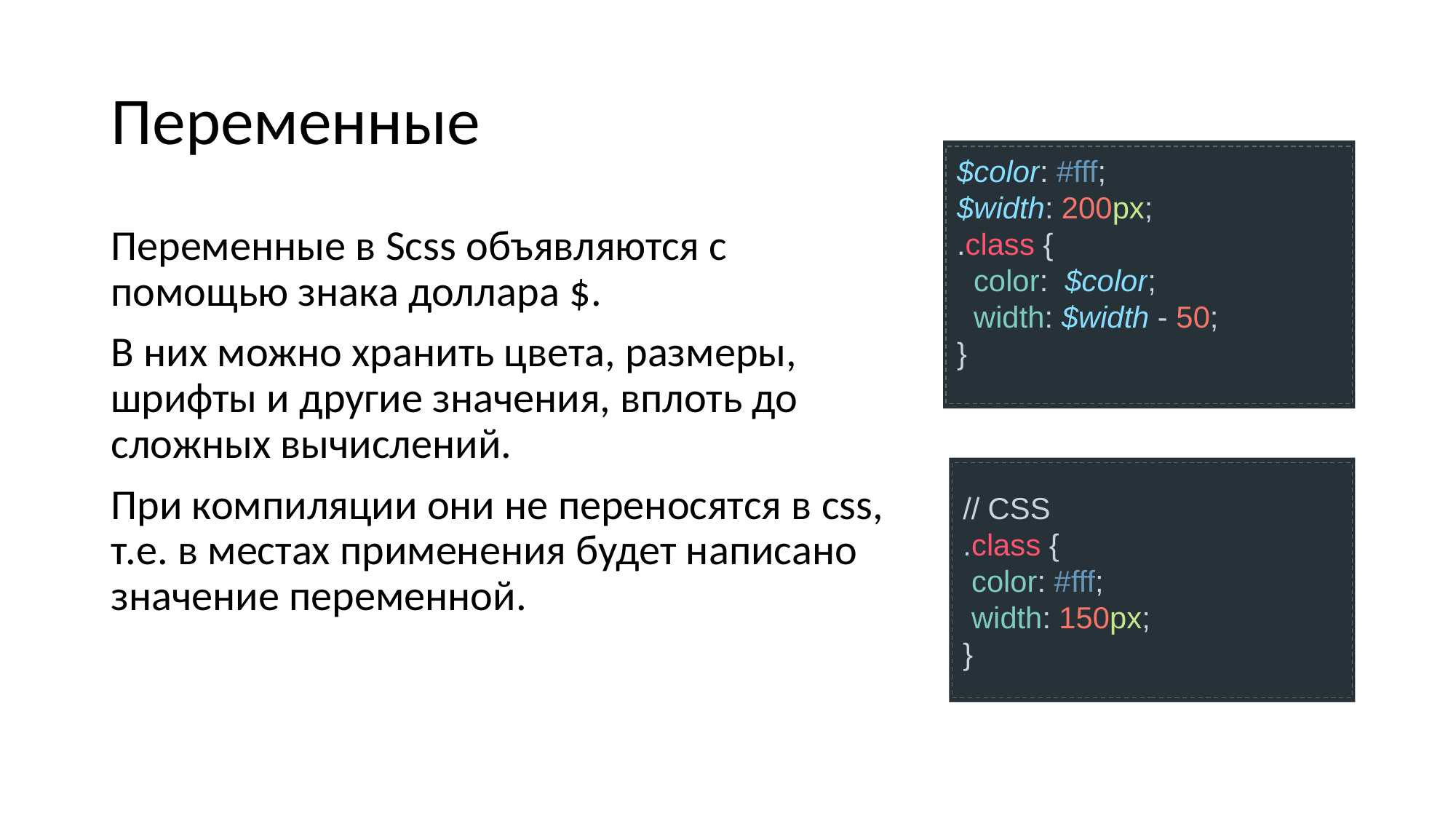

# Переменные

$color: #fff;
$width: 200px;
.class {
  color:  $color;
  width: $width - 50;
}

Переменные в Scss объявляются с помощью знака доллара $.
В них можно хранить цвета, размеры, шрифты и другие значения, вплоть до сложных вычислений.
При компиляции они не переносятся в css, т.е. в местах применения будет написано значение переменной.

// CSS
.class {
 color: #fff;
 width: 150px;
}